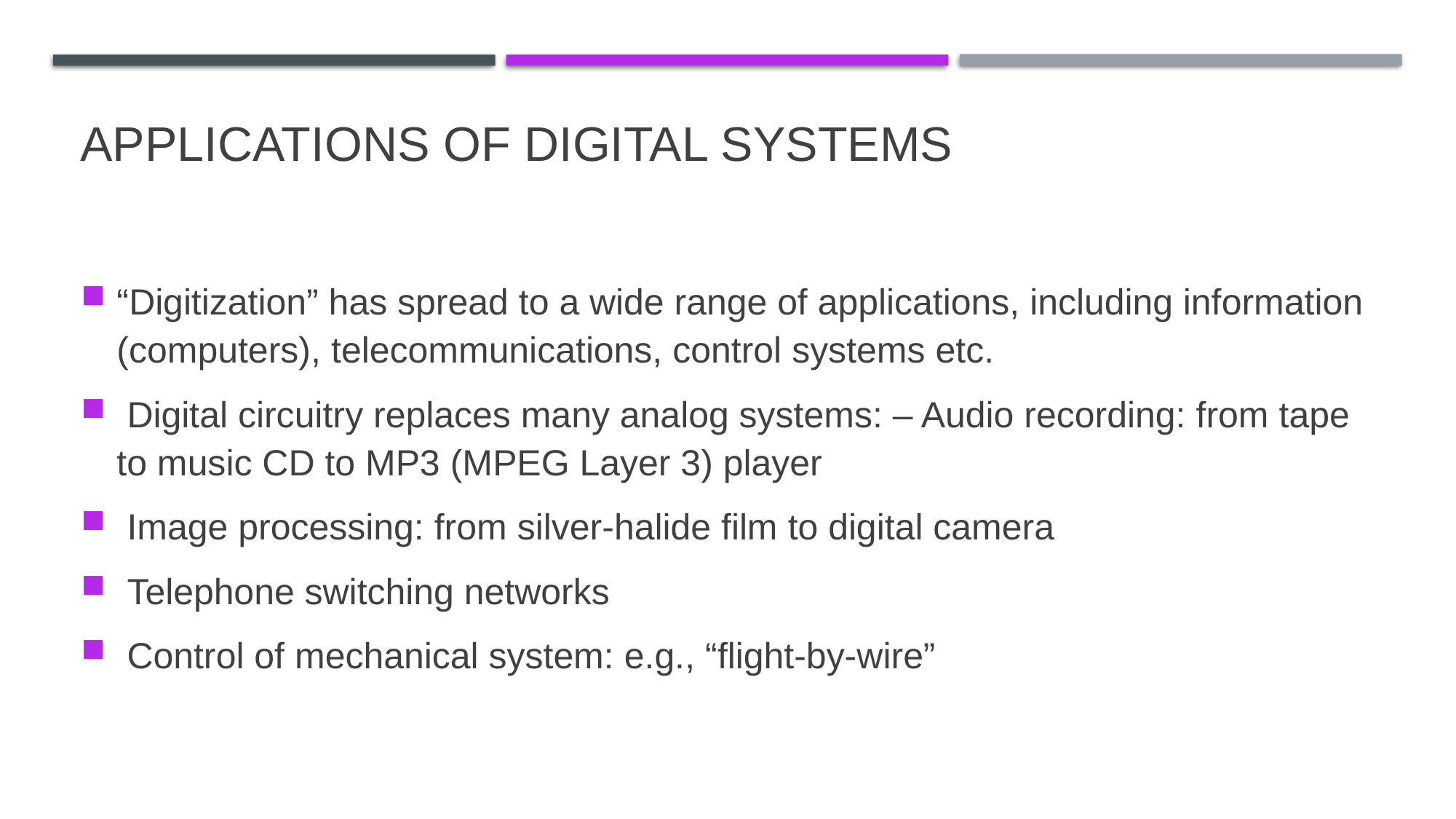

# Applications of digital systems
“Digitization” has spread to a wide range of applications, including information (computers), telecommunications, control systems etc.
 Digital circuitry replaces many analog systems: – Audio recording: from tape to music CD to MP3 (MPEG Layer 3) player
 Image processing: from silver-halide film to digital camera
 Telephone switching networks
 Control of mechanical system: e.g., “flight-by-wire”